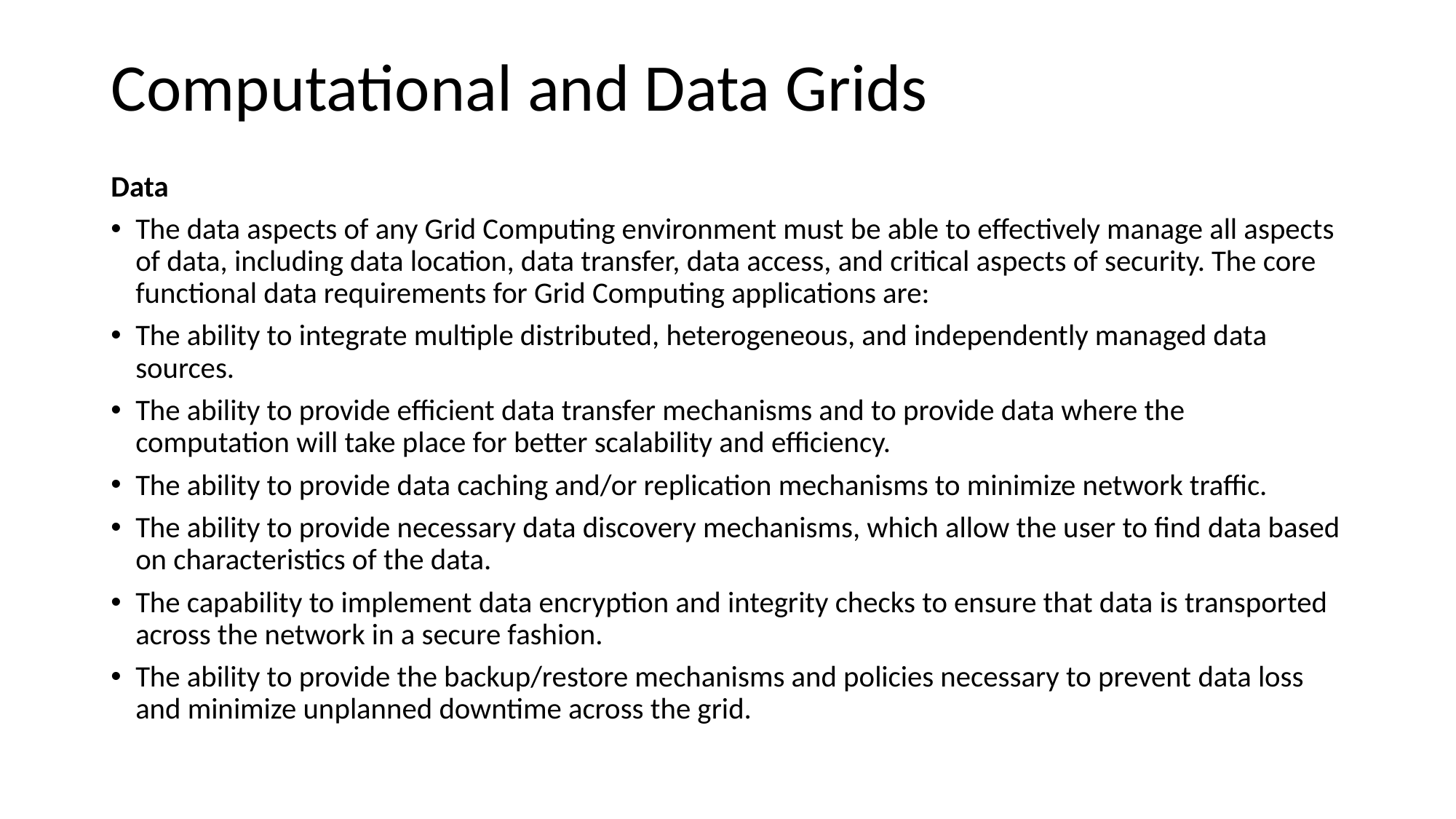

# Computational and Data Grids
Data
The data aspects of any Grid Computing environment must be able to effectively manage all aspects of data, including data location, data transfer, data access, and critical aspects of security. The core functional data requirements for Grid Computing applications are:
The ability to integrate multiple distributed, heterogeneous, and independently managed data sources.
The ability to provide efficient data transfer mechanisms and to provide data where the computation will take place for better scalability and efficiency.
The ability to provide data caching and/or replication mechanisms to minimize network traffic.
The ability to provide necessary data discovery mechanisms, which allow the user to find data based on characteristics of the data.
The capability to implement data encryption and integrity checks to ensure that data is transported across the network in a secure fashion.
The ability to provide the backup/restore mechanisms and policies necessary to prevent data loss and minimize unplanned downtime across the grid.